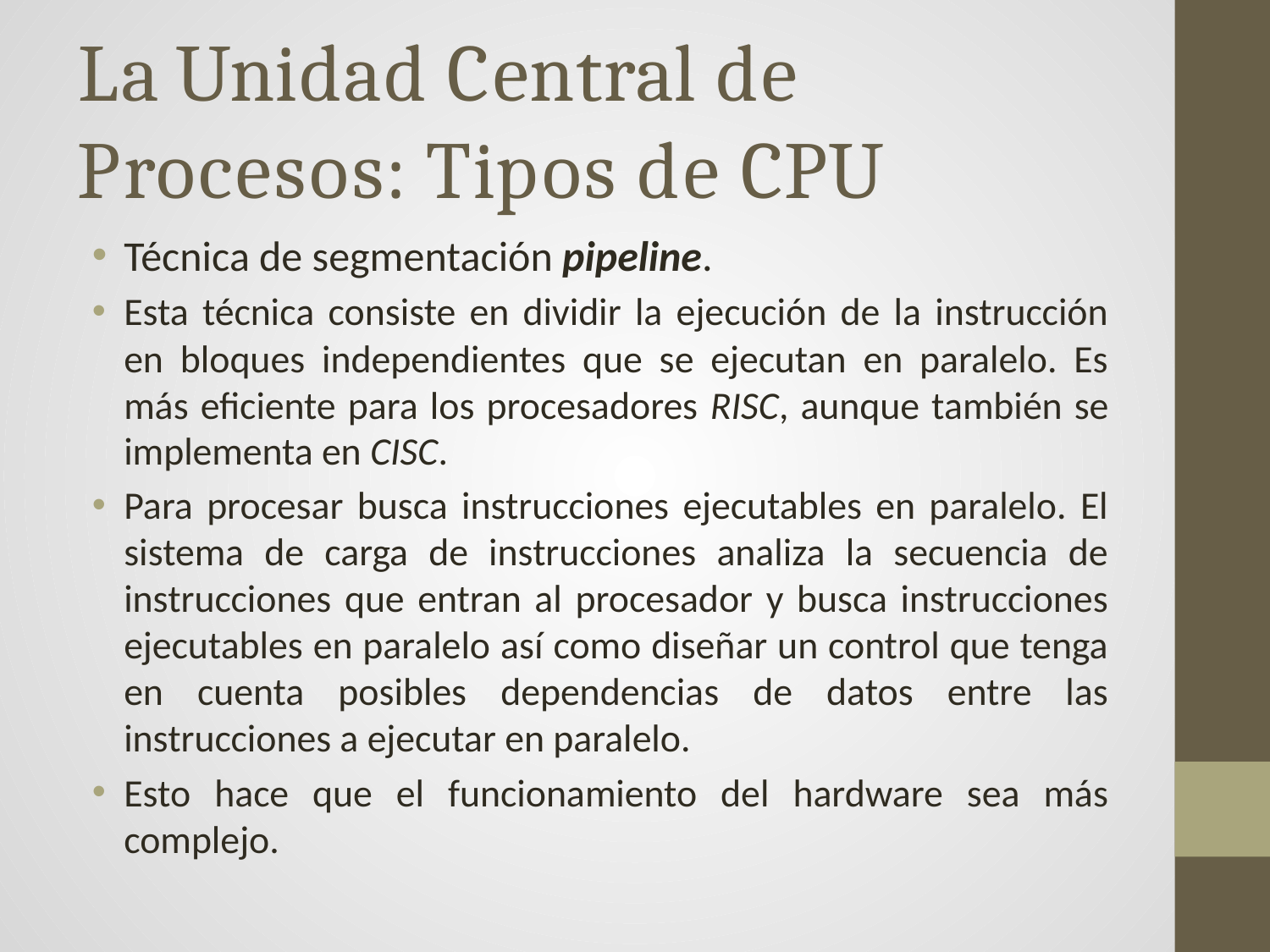

# La Unidad Central de Procesos: Tipos de CPU
Técnica de segmentación pipeline.
Esta técnica consiste en dividir la ejecución de la instrucción en bloques independientes que se ejecutan en paralelo. Es más eficiente para los procesadores RISC, aunque también se implementa en CISC.
Para procesar busca instrucciones ejecutables en paralelo. El sistema de carga de instrucciones analiza la secuencia de instrucciones que entran al procesador y busca instrucciones ejecutables en paralelo así como diseñar un control que tenga en cuenta posibles dependencias de datos entre las instrucciones a ejecutar en paralelo.
Esto hace que el funcionamiento del hardware sea más complejo.